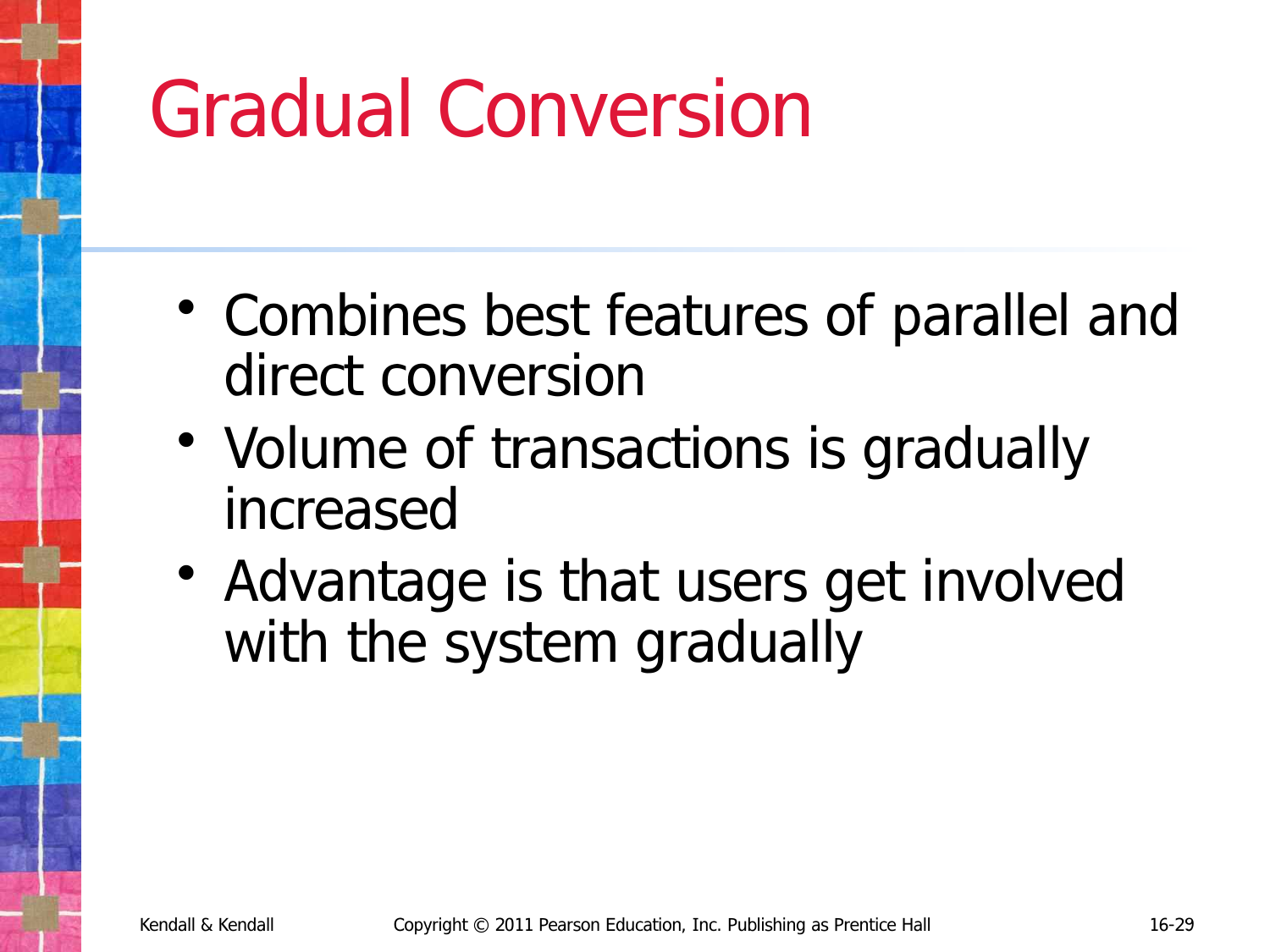

# Gradual Conversion
Combines best features of parallel and direct conversion
Volume of transactions is gradually increased
Advantage is that users get involved with the system gradually
Kendall & Kendall	Copyright © 2011 Pearson Education, Inc. Publishing as Prentice Hall
16-29